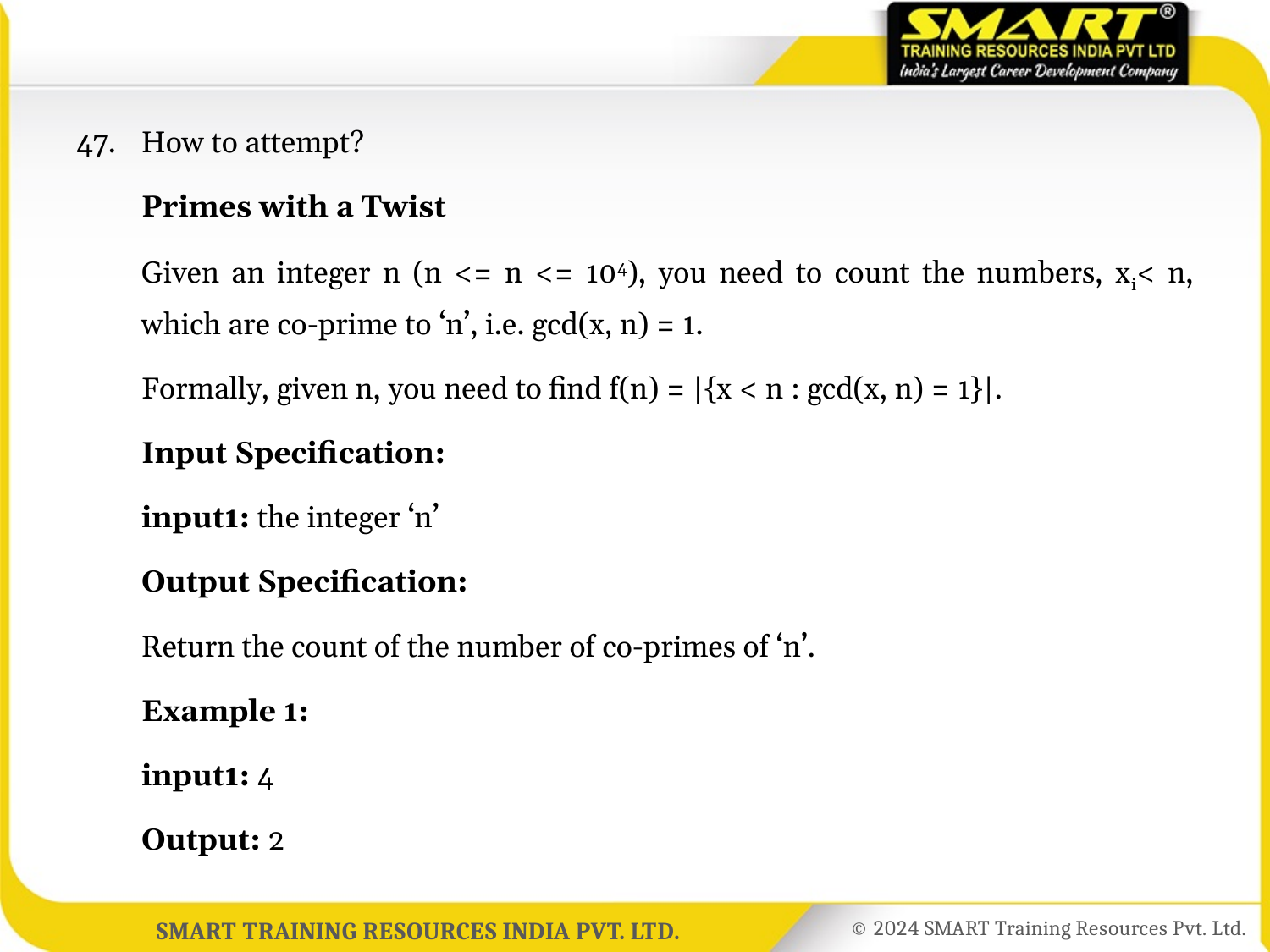

47.	How to attempt?
	Primes with a Twist
	Given an integer n (n <= n <= 104), you need to count the numbers, xi< n, which are co-prime to ‘n’, i.e. gcd(x, n) = 1.
	Formally, given n, you need to find f(n) = |{x < n : gcd(x, n) = 1}|.
	Input Specification:
	input1: the integer ‘n’
	Output Specification:
	Return the count of the number of co-primes of ‘n’.
	Example 1:
	input1: 4
	Output: 2